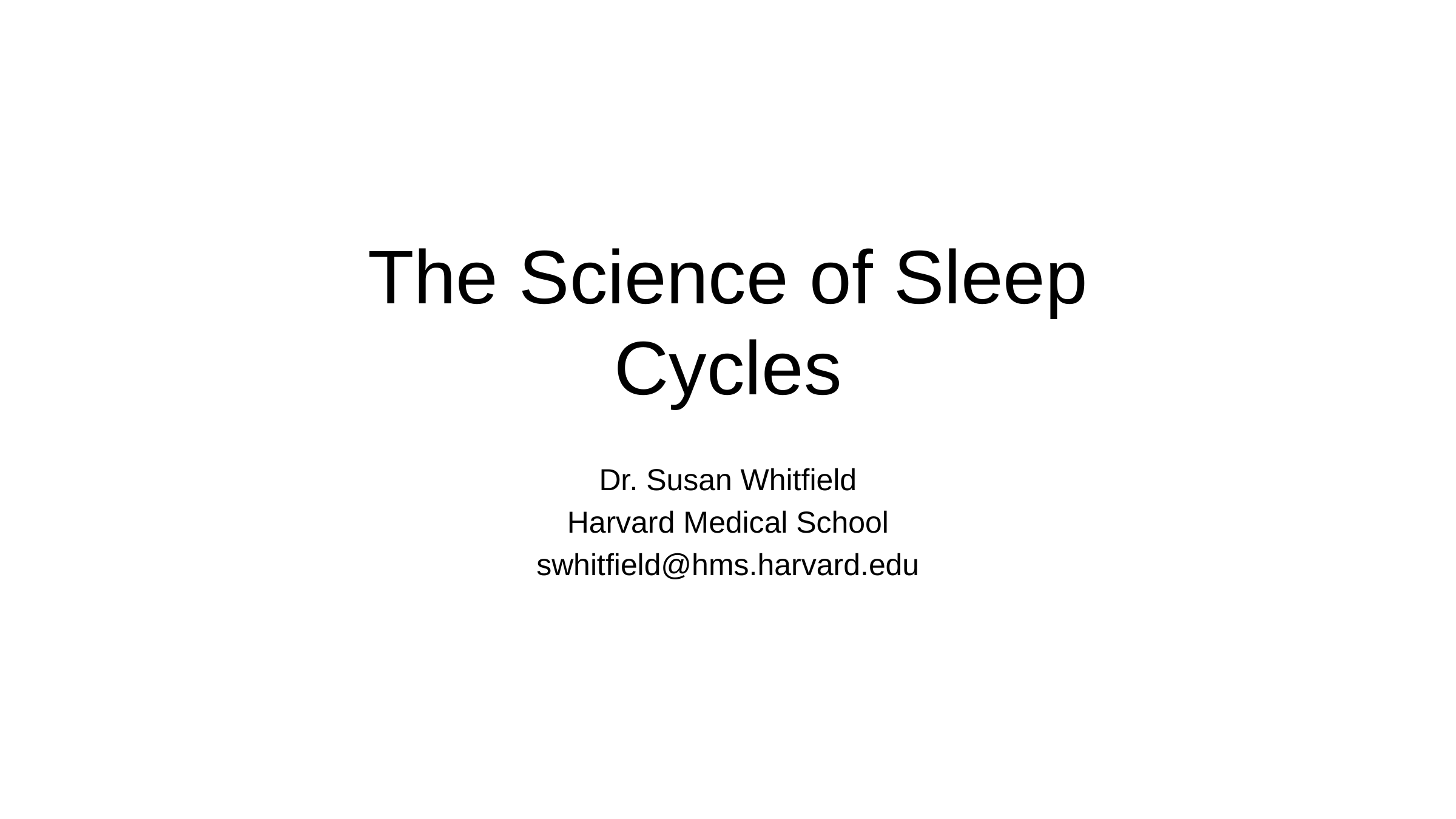

# The Science of Sleep Cycles
Dr. Susan Whitfield
Harvard Medical School
swhitfield@hms.harvard.edu